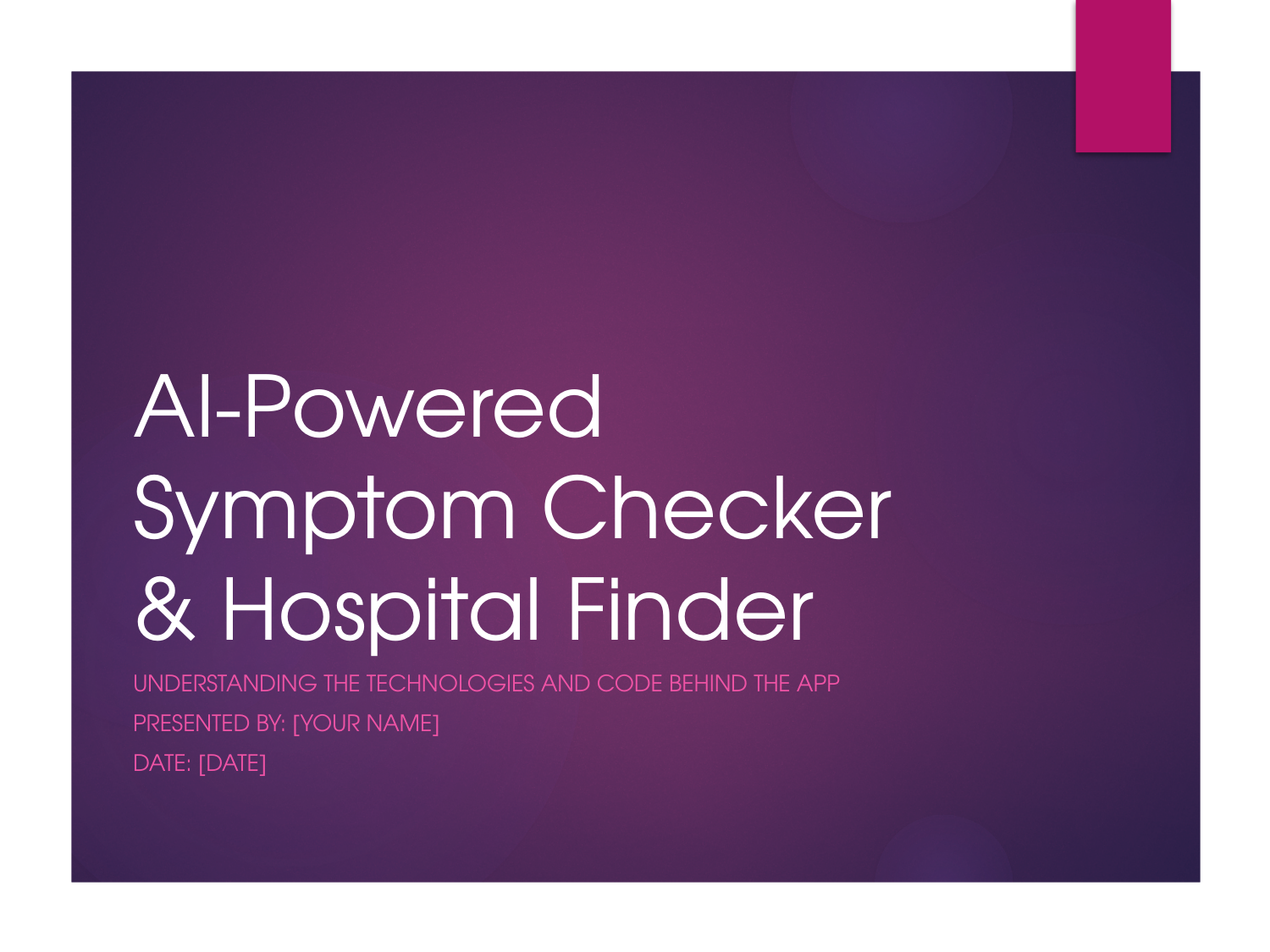

# AI-Powered Symptom Checker & Hospital Finder
Understanding the Technologies and Code Behind the App
Presented by: [Your Name]
Date: [Date]